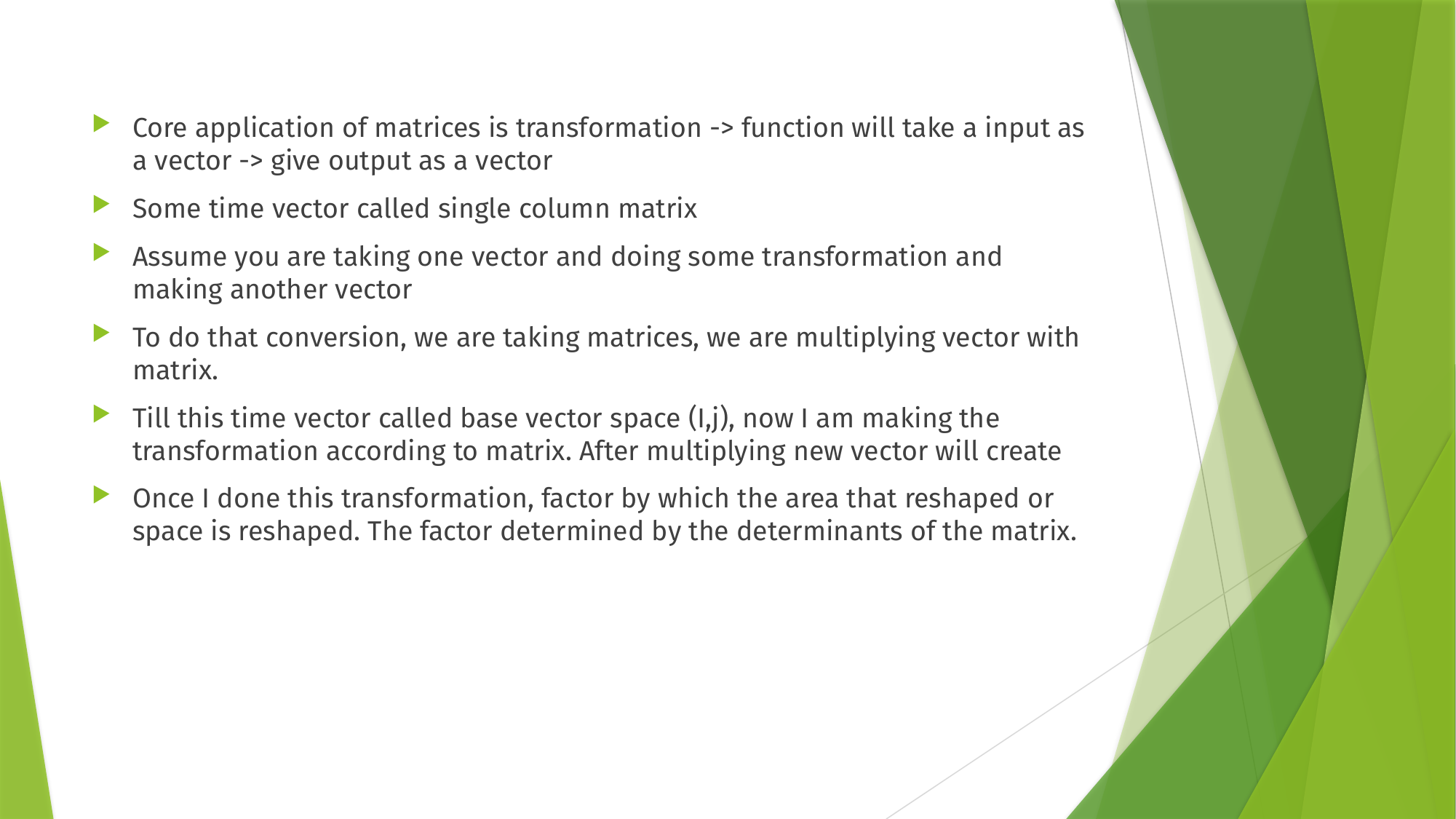

Core application of matrices is transformation -> function will take a input as a vector -> give output as a vector
Some time vector called single column matrix
Assume you are taking one vector and doing some transformation and making another vector
To do that conversion, we are taking matrices, we are multiplying vector with matrix.
Till this time vector called base vector space (I,j), now I am making the transformation according to matrix. After multiplying new vector will create
Once I done this transformation, factor by which the area that reshaped or space is reshaped. The factor determined by the determinants of the matrix.